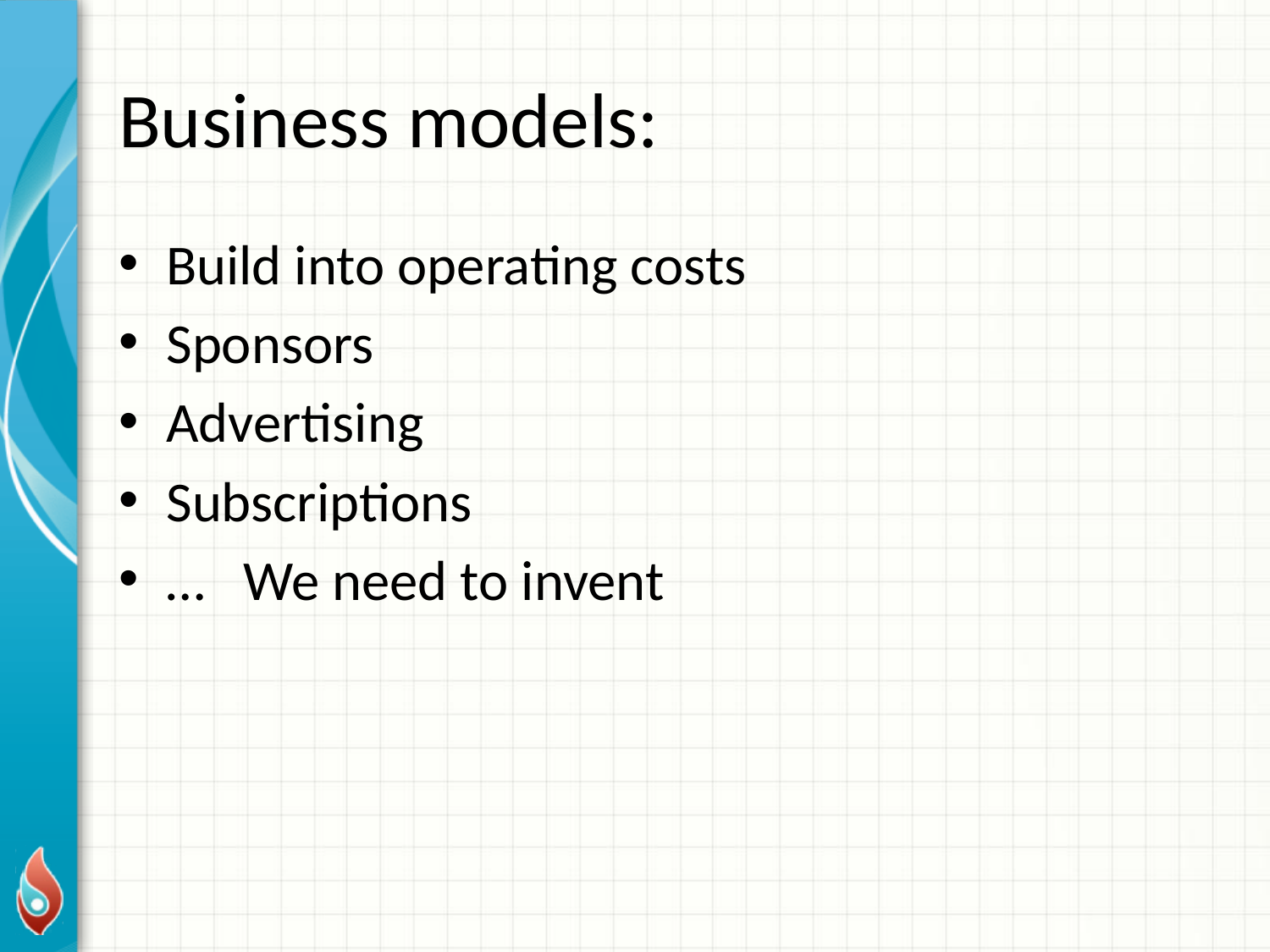

# Business models:
Build into operating costs
Sponsors
Advertising
Subscriptions
…   We need to invent